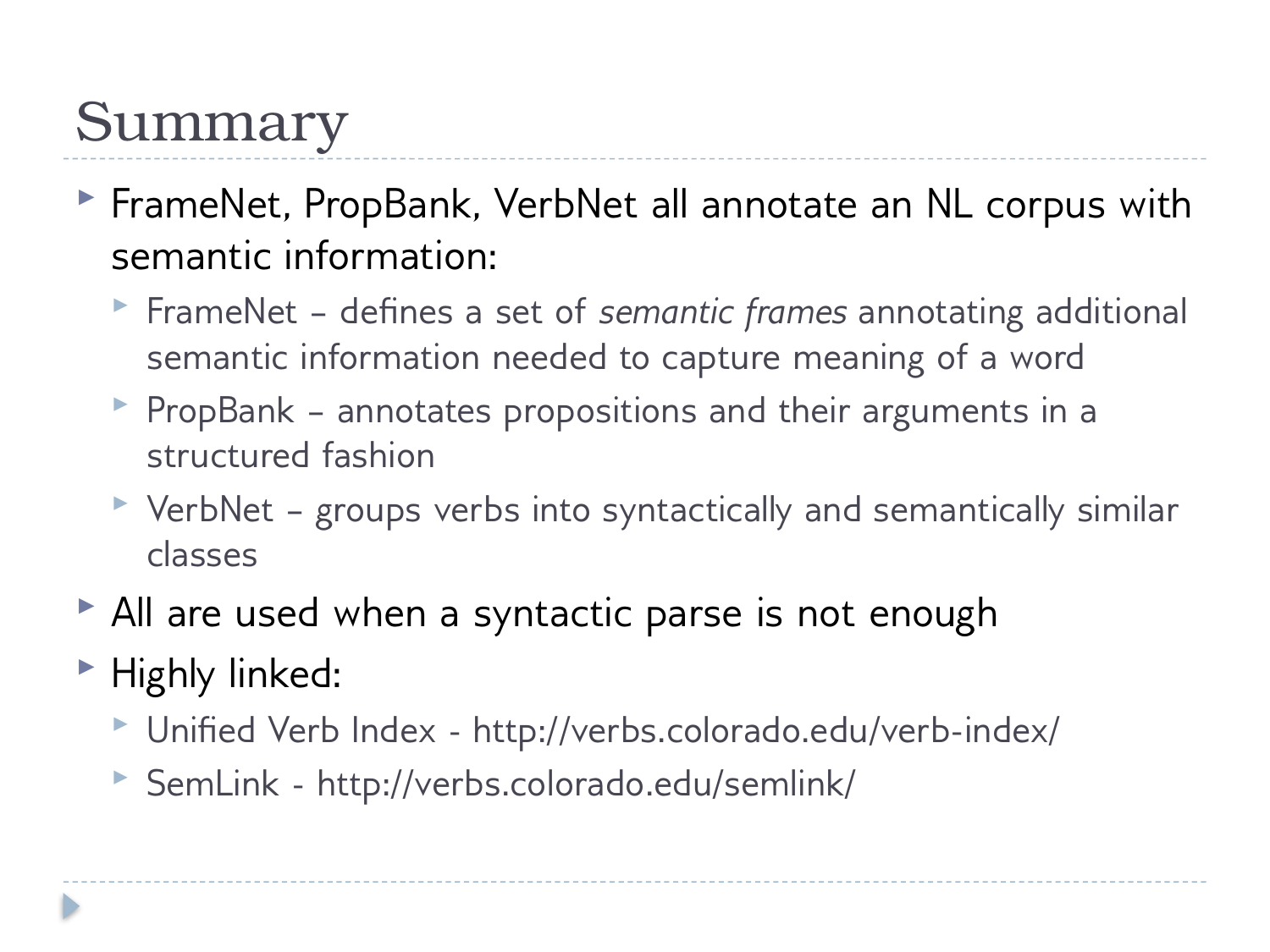

# Summary
FrameNet, PropBank, VerbNet all annotate an NL corpus with semantic information:
FrameNet – defines a set of semantic frames annotating additional semantic information needed to capture meaning of a word
PropBank – annotates propositions and their arguments in a structured fashion
VerbNet – groups verbs into syntactically and semantically similar classes
All are used when a syntactic parse is not enough
Highly linked:
Unified Verb Index - http://verbs.colorado.edu/verb-index/
SemLink - http://verbs.colorado.edu/semlink/